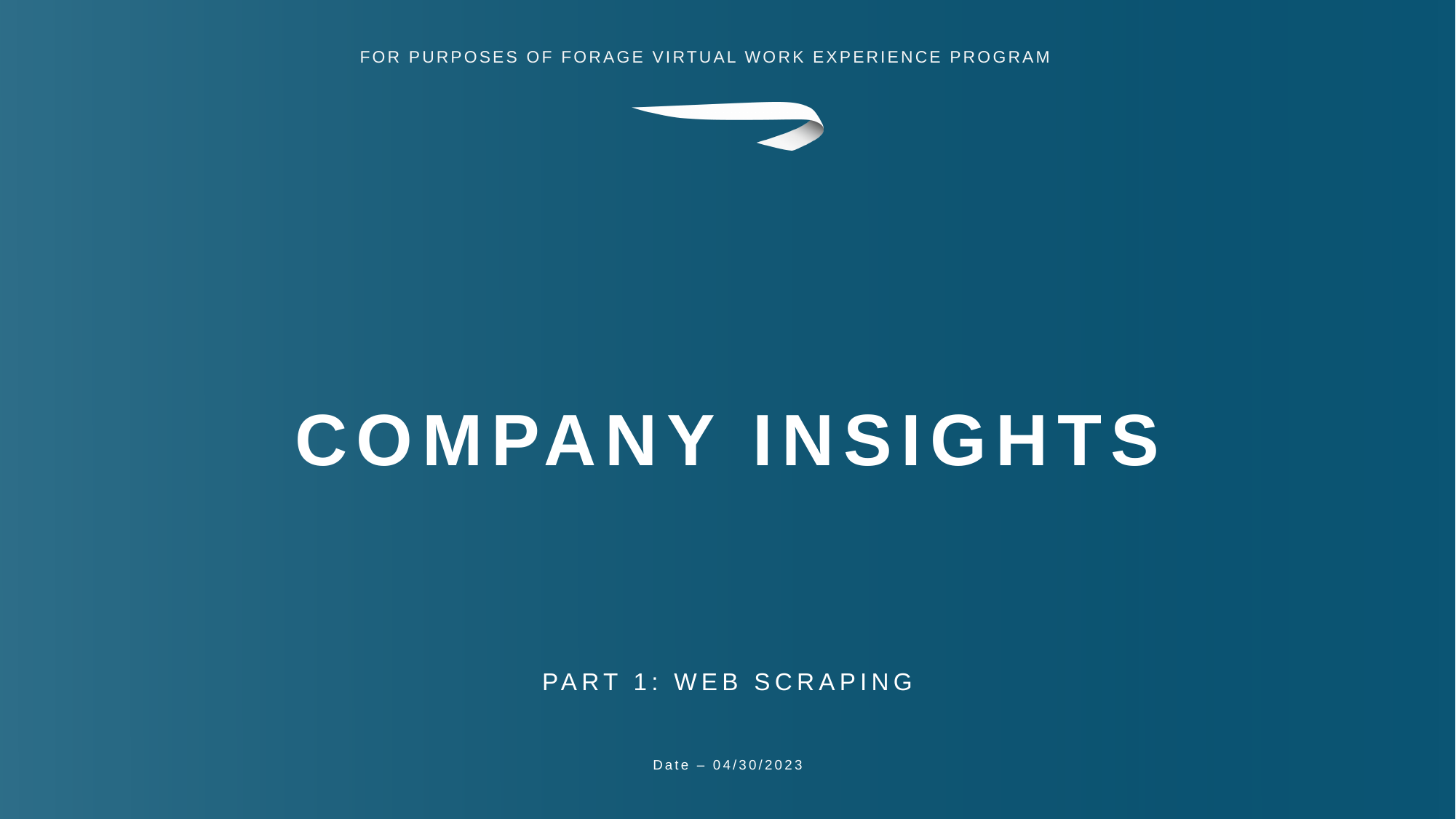

# Company insights
Part 1: web scraping
Date – 04/30/2023